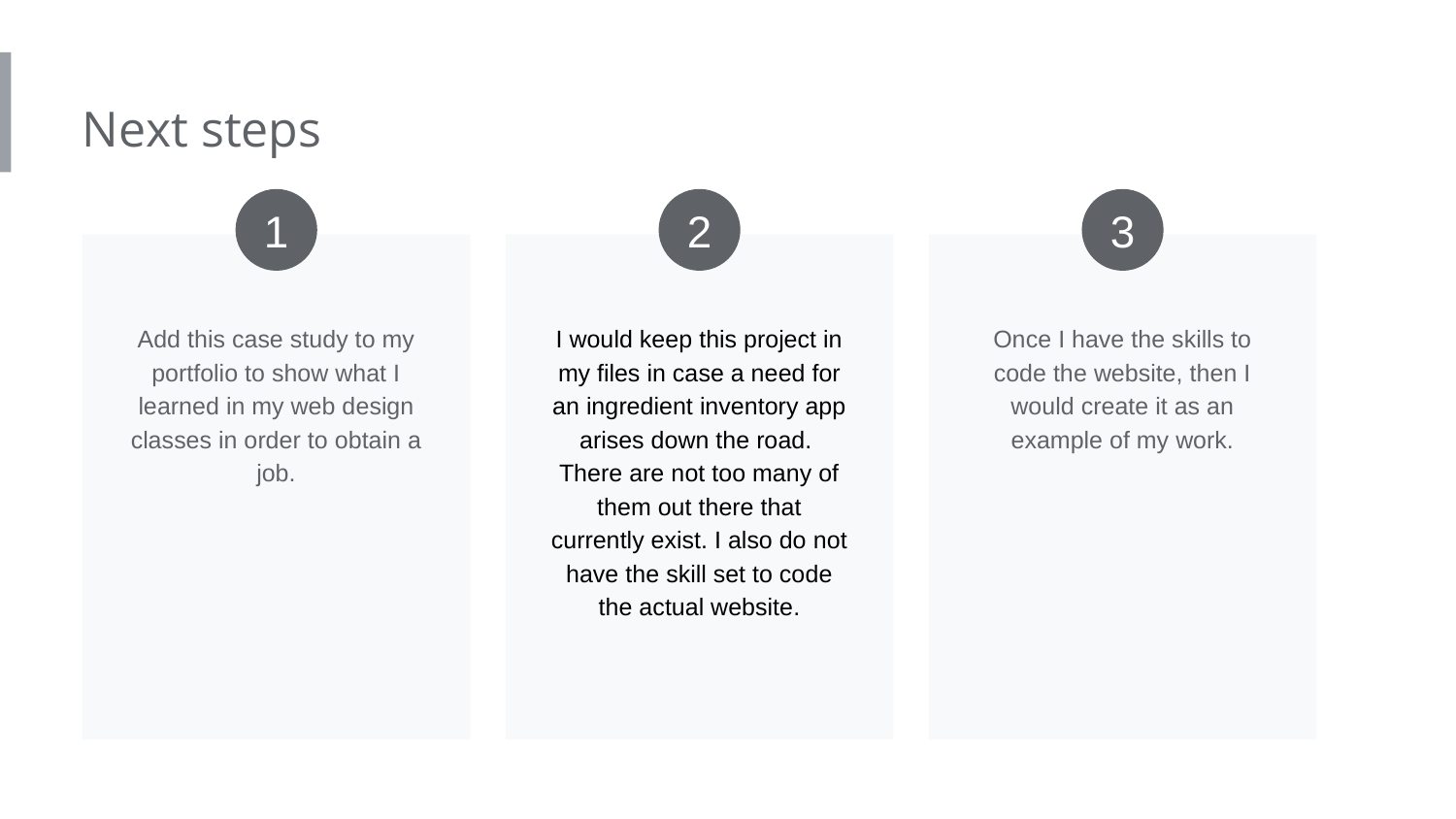

Next steps
1
2
3

Add this case study to my portfolio to show what I learned in my web design classes in order to obtain a job.
I would keep this project in my files in case a need for an ingredient inventory app arises down the road.  There are not too many of them out there that currently exist. I also do not have the skill set to code the actual website.
Once I have the skills to code the website, then I would create it as an example of my work.